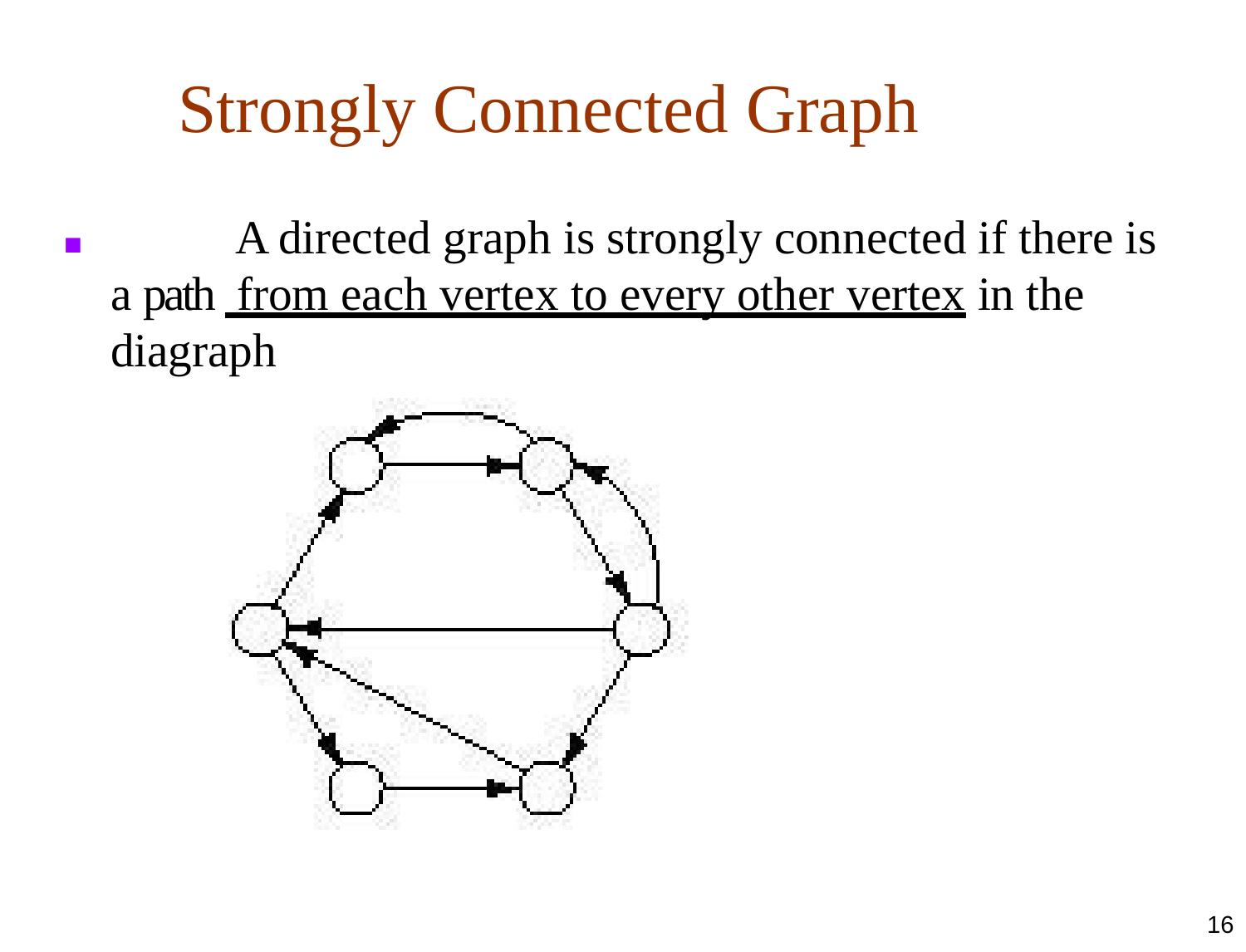

Strongly Connected Graph
◼	A directed graph is strongly connected if there is a path  from each vertex to every other vertex in the diagraph

16